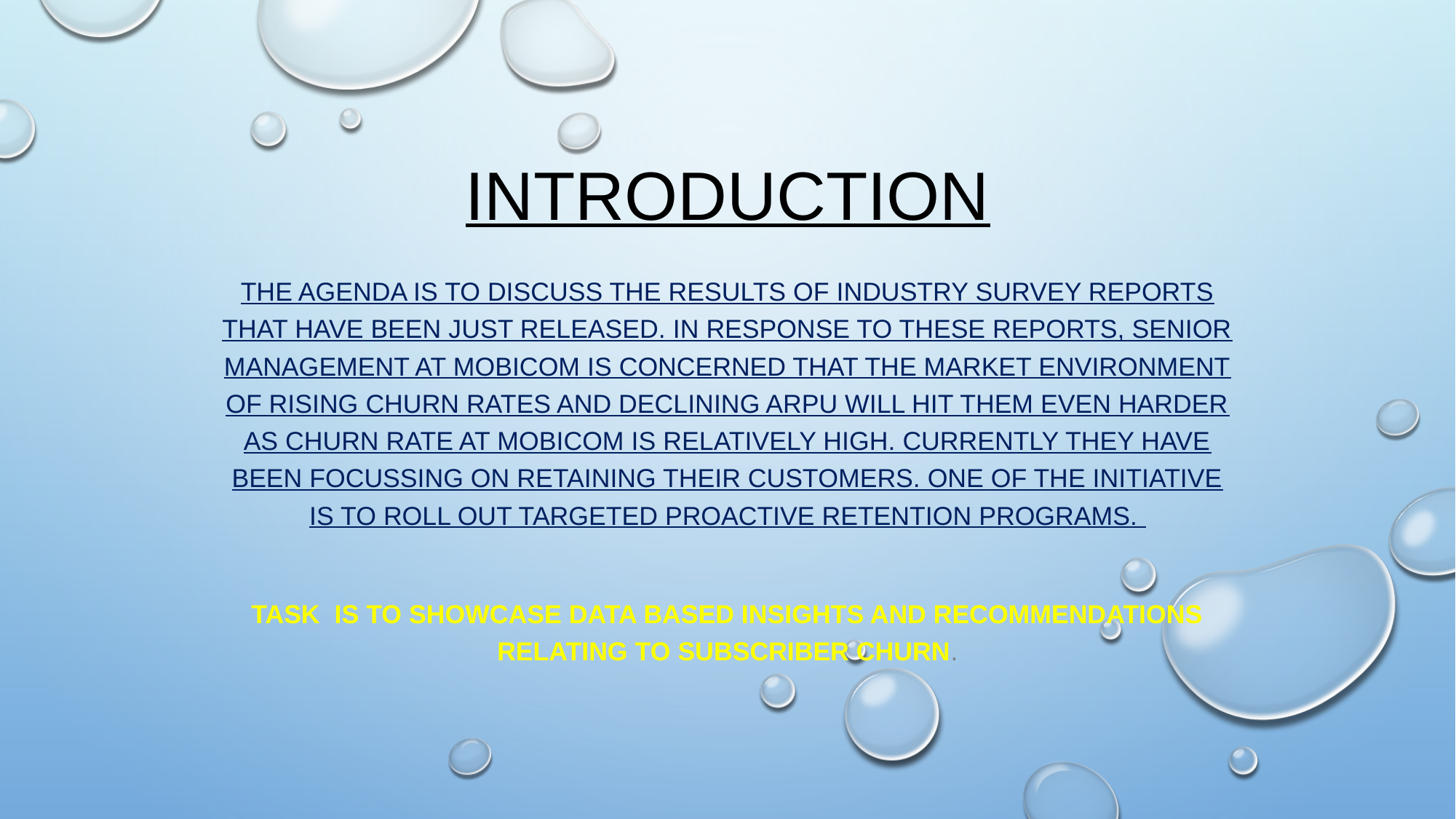

# InTRODUCTION
The agenda is to discuss the results of Industry survey reports that have been just released. In response to these reports, senior management at Mobicom is concerned that the market environment of rising churn rates and declining ARPU will hit them even harder as churn rate at Mobicom is relatively high. Currently they have been focussing on retaining their customers. One of the Initiative is to roll out targeted proactive retention programs.

task  Is to showcase data based insights and recommendations relating to subscriber churn.